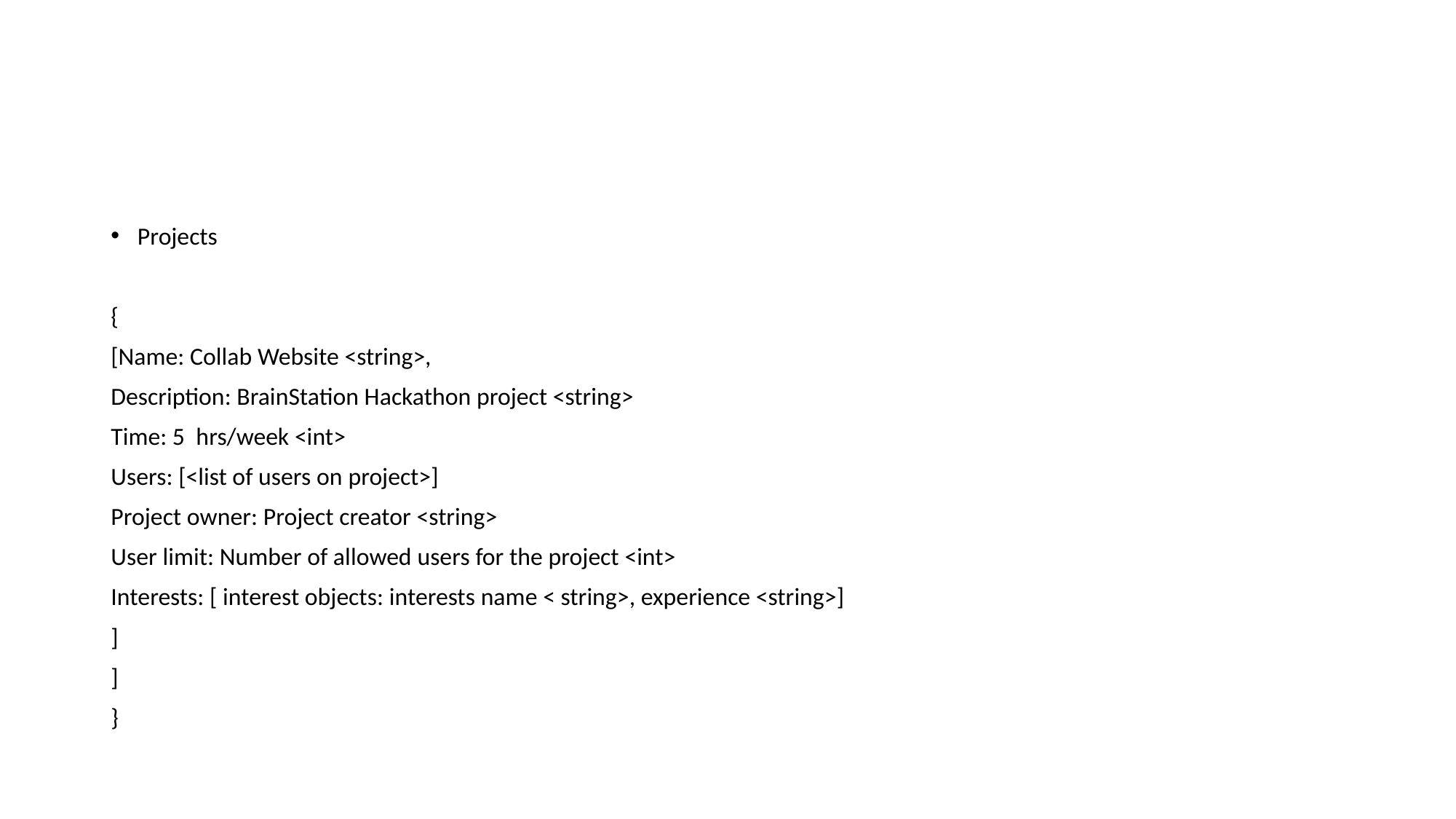

#
Projects

{
[Name: Collab Website <string>,
Description: BrainStation Hackathon project <string>
Time: 5  hrs/week <int>
Users: [<list of users on project>]
Project owner: Project creator <string>
User limit: Number of allowed users for the project <int>
Interests: [ interest objects: interests name < string>, experience <string>]
]
]
}